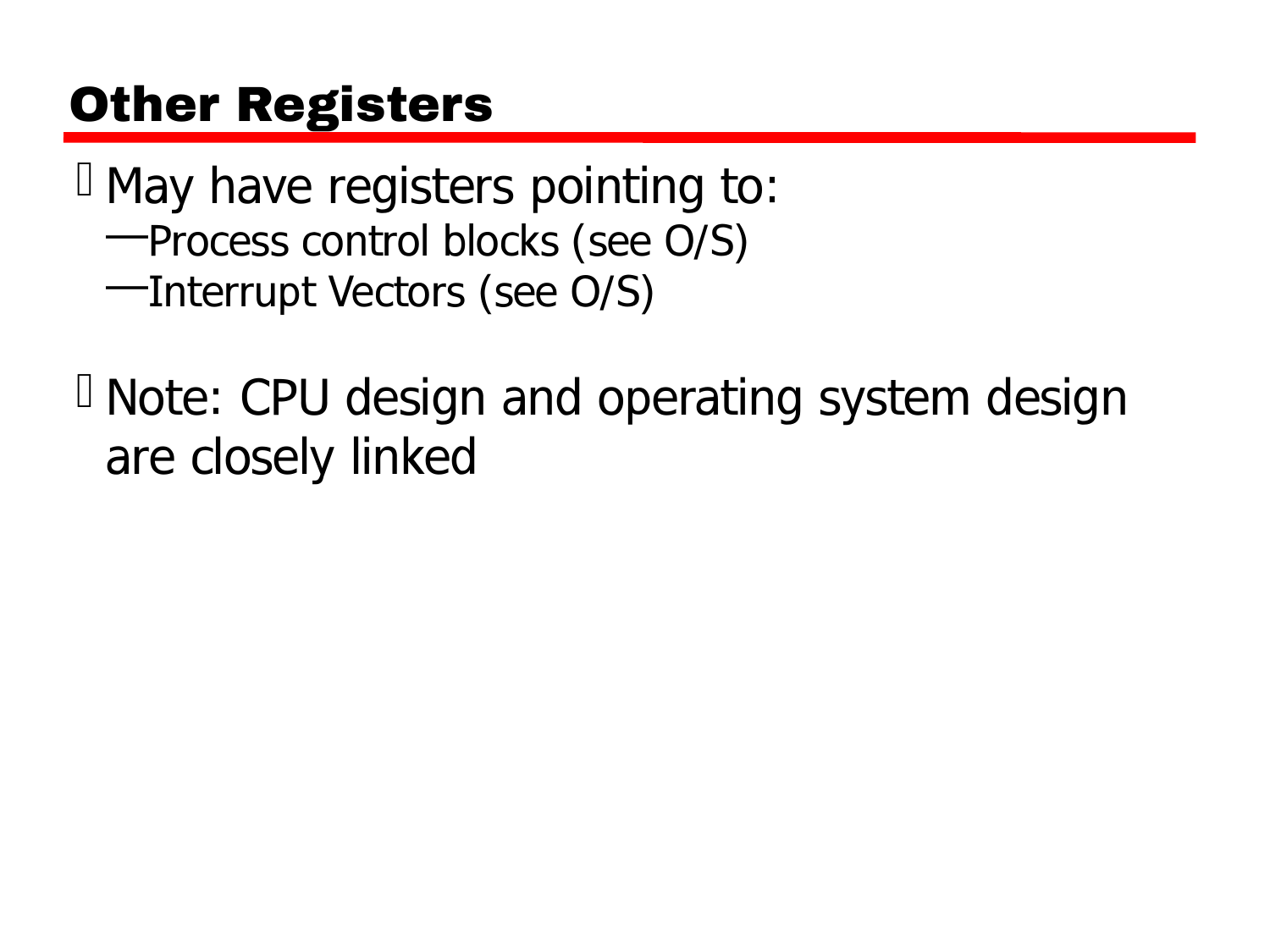

Other Registers
May have registers pointing to:
Process control blocks (see O/S)
Interrupt Vectors (see O/S)

Note: CPU design and operating system design are closely linked